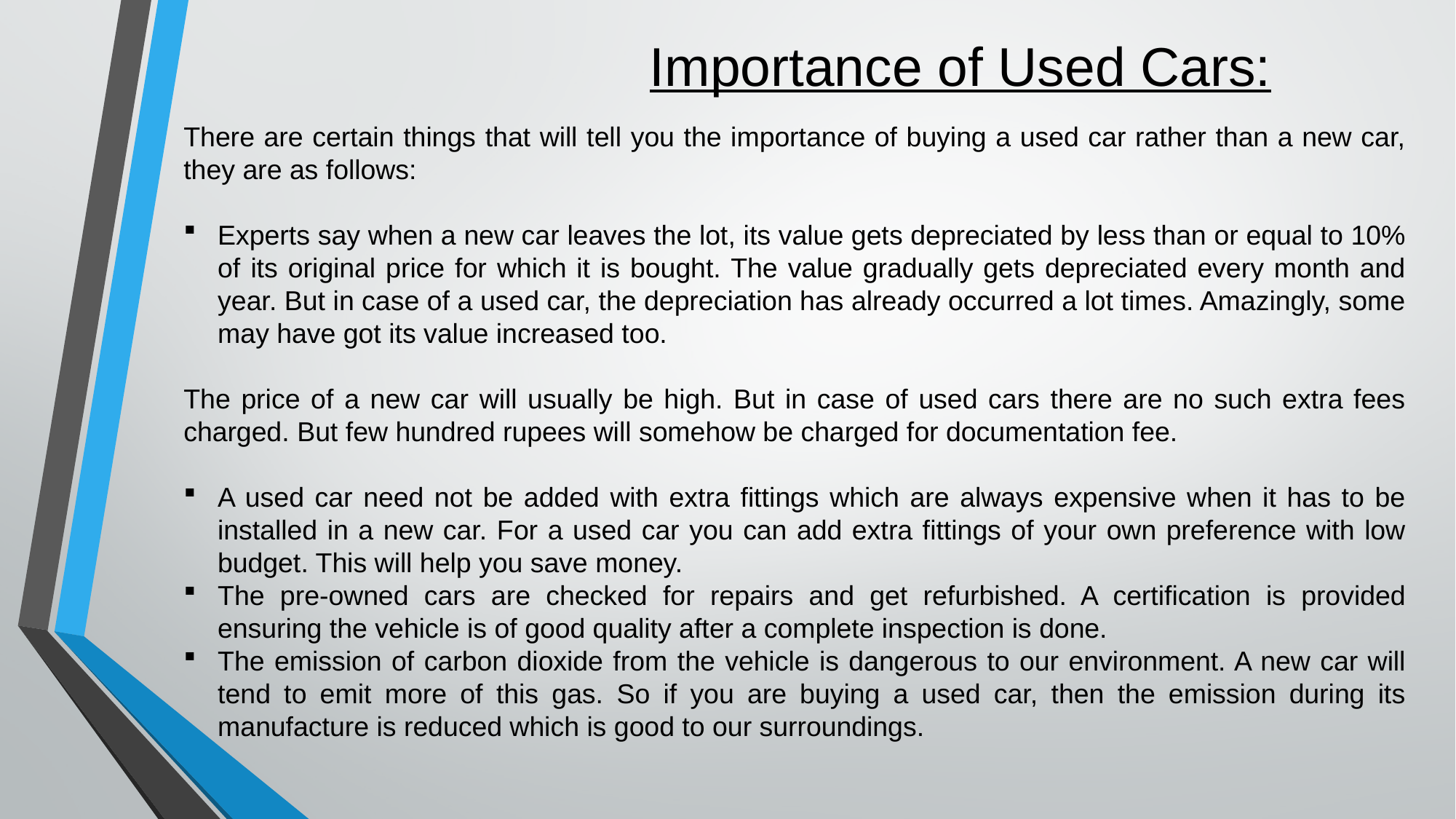

# Importance of Used Cars:
There are certain things that will tell you the importance of buying a used car rather than a new car, they are as follows:

Experts say when a new car leaves the lot, its value gets depreciated by less than or equal to 10% of its original price for which it is bought. The value gradually gets depreciated every month and year. But in case of a used car, the depreciation has already occurred a lot times. Amazingly, some may have got its value increased too.

The price of a new car will usually be high. But in case of used cars there are no such extra fees charged. But few hundred rupees will somehow be charged for documentation fee.

A used car need not be added with extra fittings which are always expensive when it has to be installed in a new car. For a used car you can add extra fittings of your own preference with low budget. This will help you save money.
The pre-owned cars are checked for repairs and get refurbished. A certification is provided ensuring the vehicle is of good quality after a complete inspection is done.
The emission of carbon dioxide from the vehicle is dangerous to our environment. A new car will tend to emit more of this gas. So if you are buying a used car, then the emission during its manufacture is reduced which is good to our surroundings.